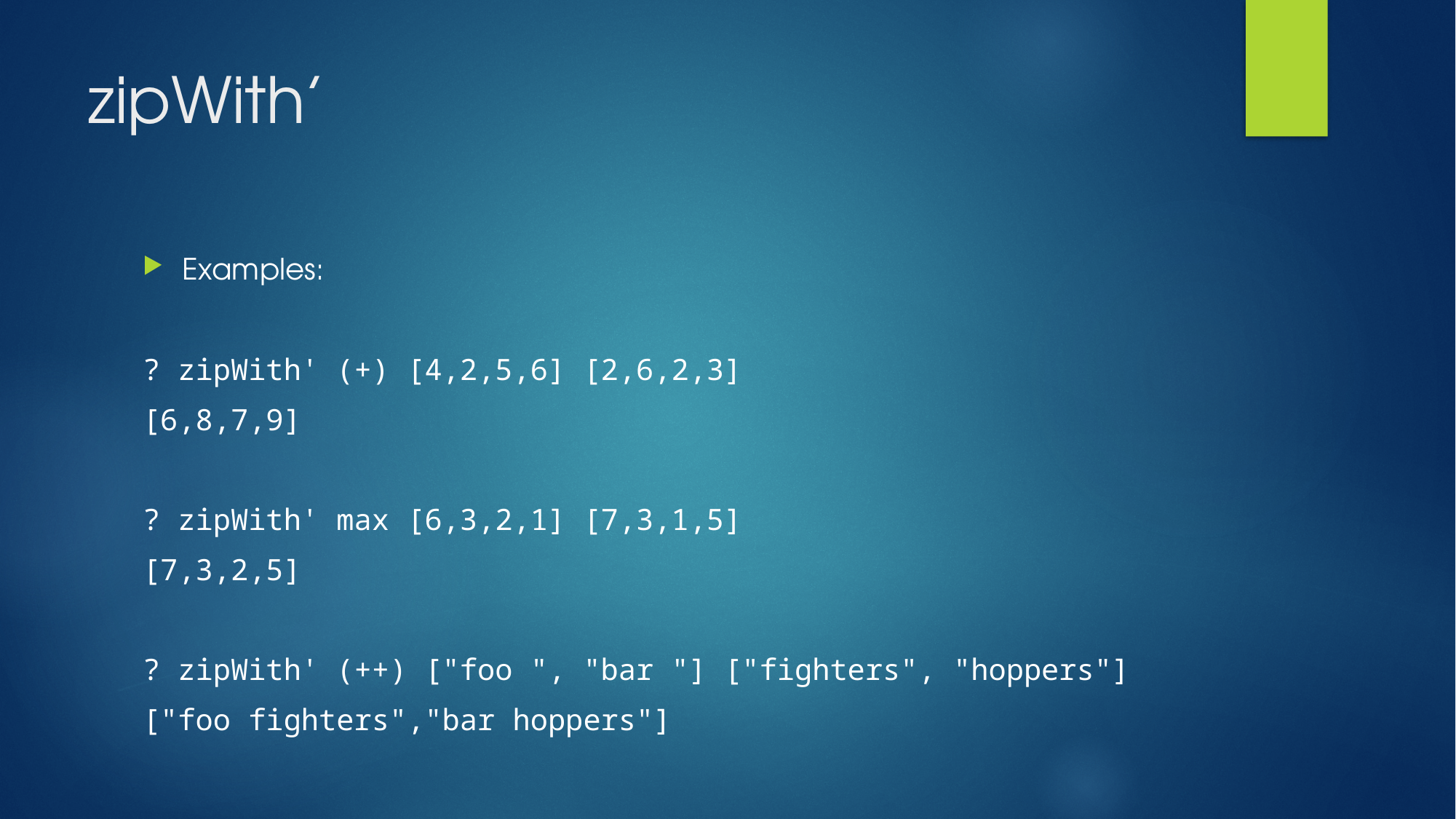

# zipWith’
Examples:

? zipWith' (+) [4,2,5,6] [2,6,2,3]
[6,8,7,9]

? zipWith' max [6,3,2,1] [7,3,1,5]
[7,3,2,5]

? zipWith' (++) ["foo ", "bar "] ["fighters", "hoppers"]
["foo fighters","bar hoppers"]